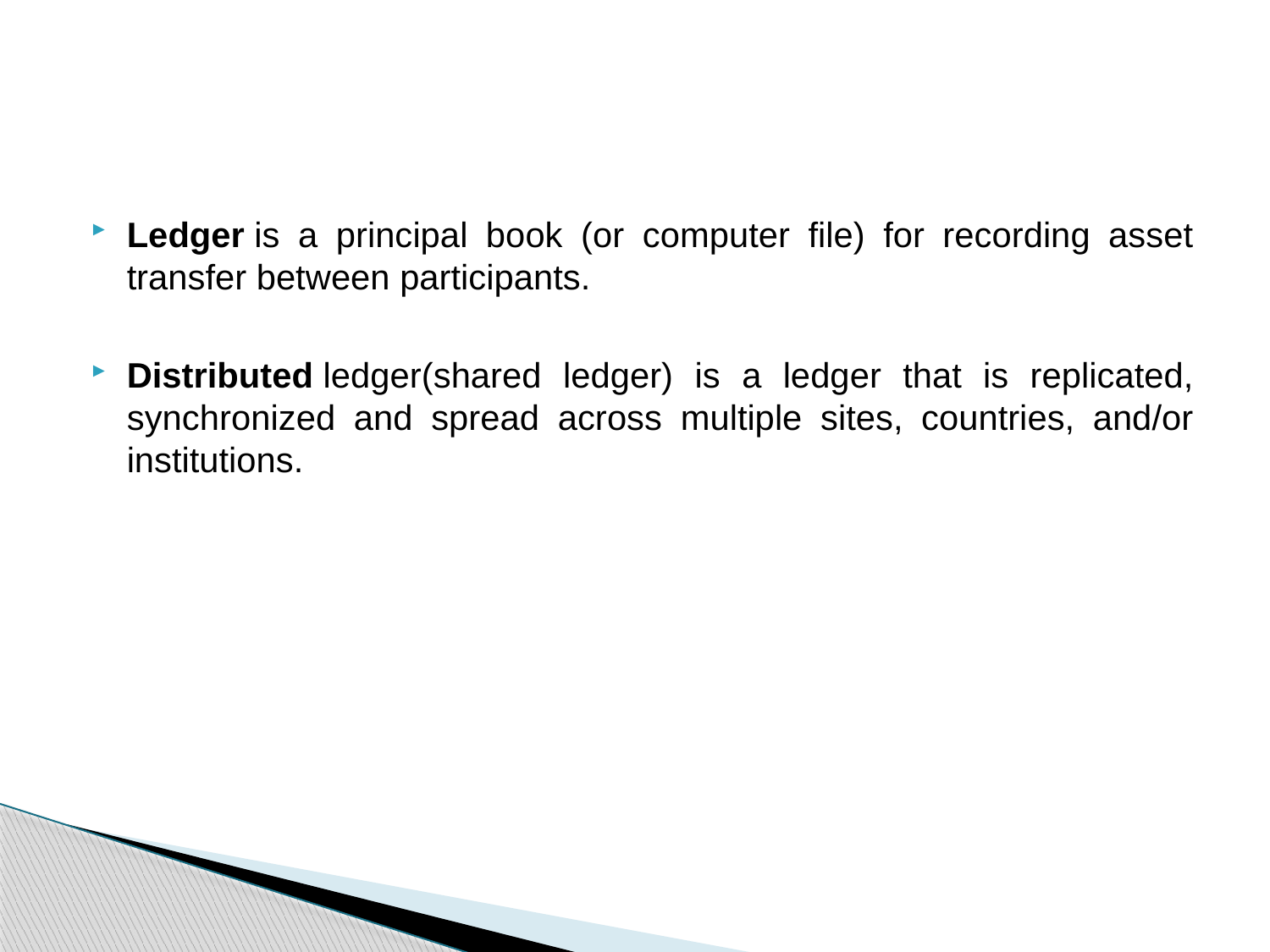

#
Ledger is a principal book (or computer file) for recording asset transfer between participants.

Distributed ledger(shared ledger) is a ledger that is replicated, synchronized and spread across multiple sites, countries, and/or institutions.